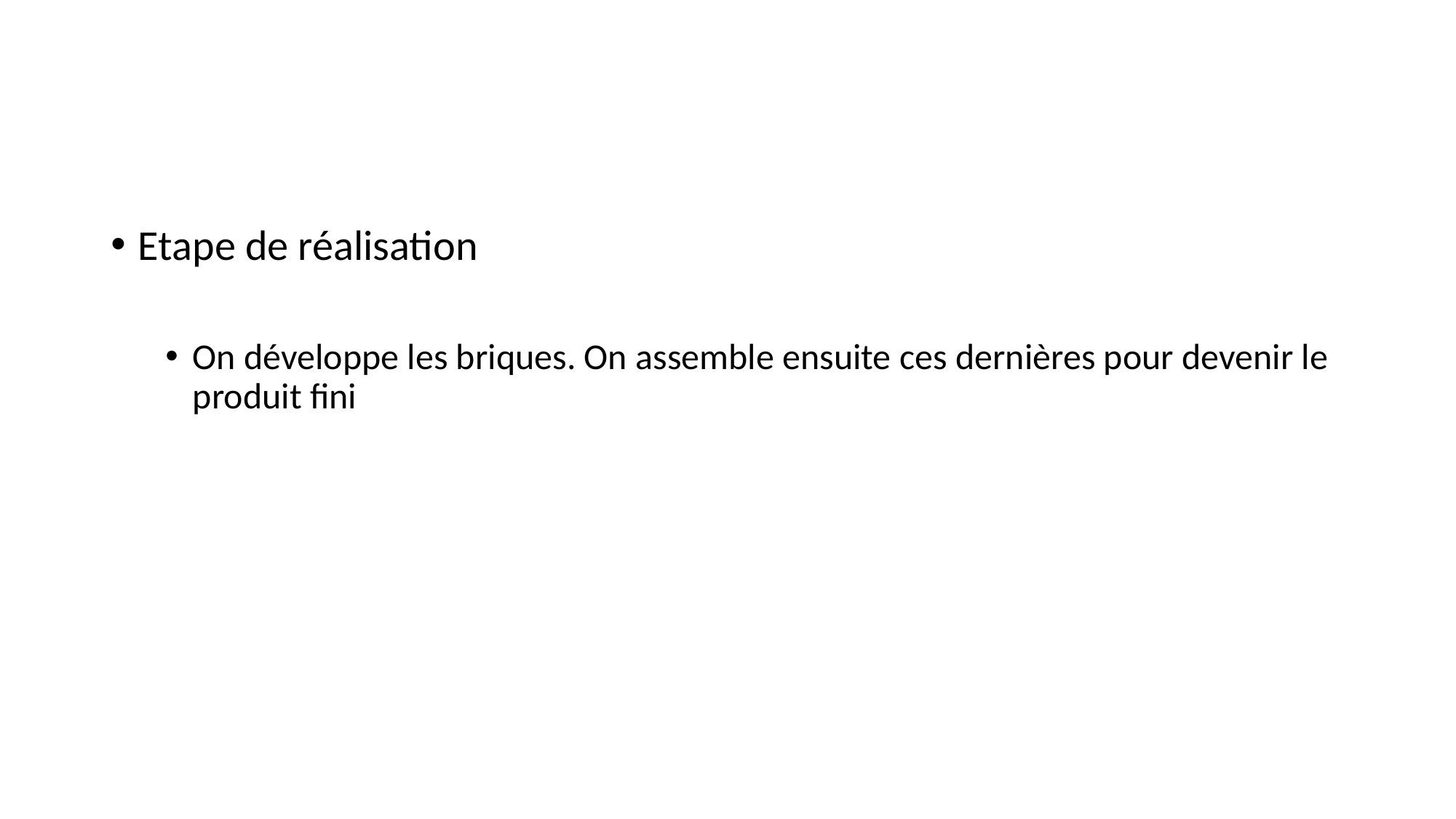

Etape de réalisation

On développe les briques. On assemble ensuite ces dernières pour devenir le produit fini